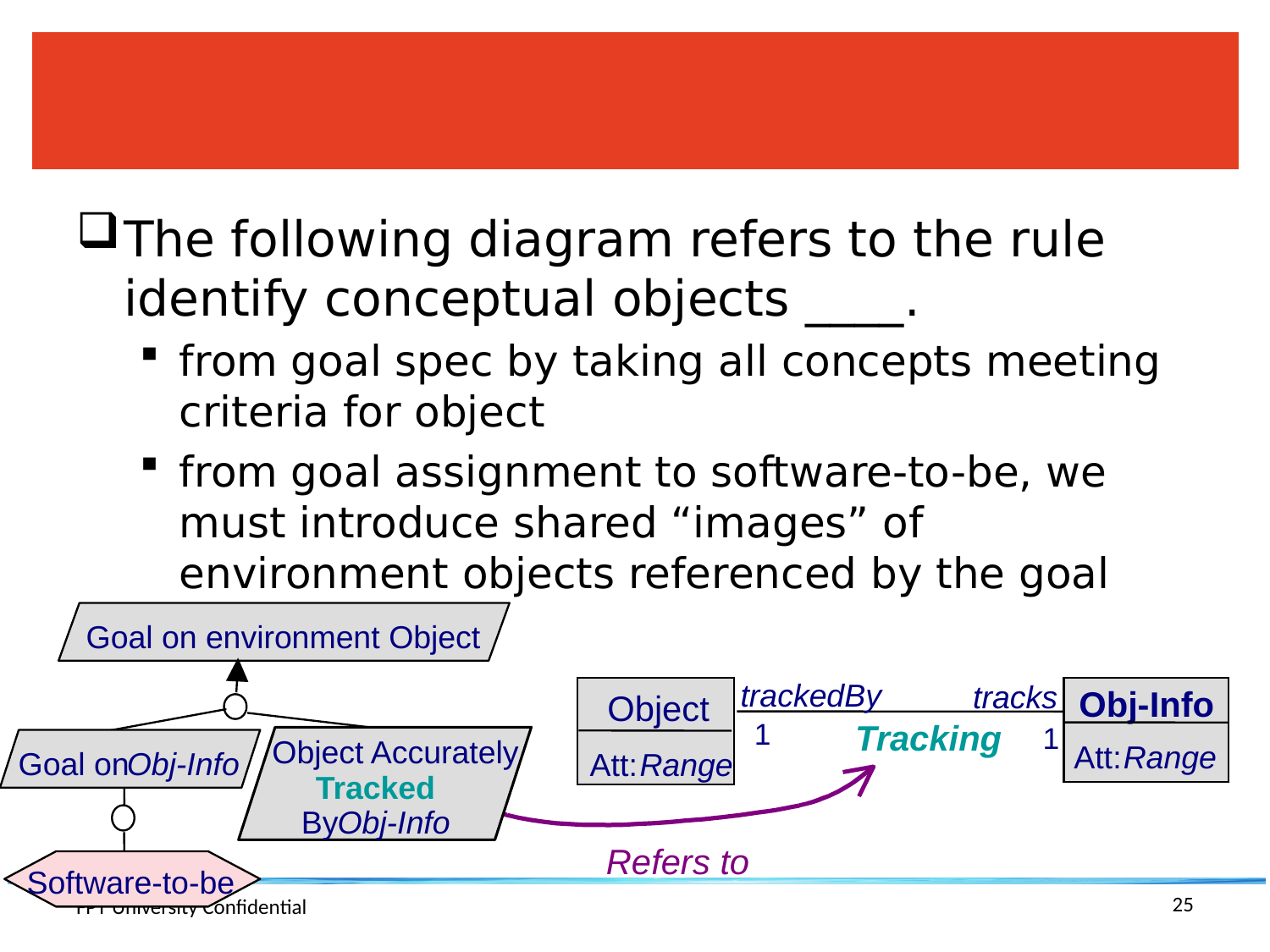

#
The following diagram refers to the rule identify conceptual objects ____.
from goal spec by taking all concepts meeting criteria for object
from goal assignment to software-to-be, we must introduce shared “images” of environment objects referenced by the goal

Goal on environment Object

trackedBy
tracks

Obj-Info

Object

1
Tracking
1

Object Accurately
Tracked
By
Obj-Info

Att:
Range

 …
Goal on
Obj-Info
Att:
Range

Refers to

Software-to-be